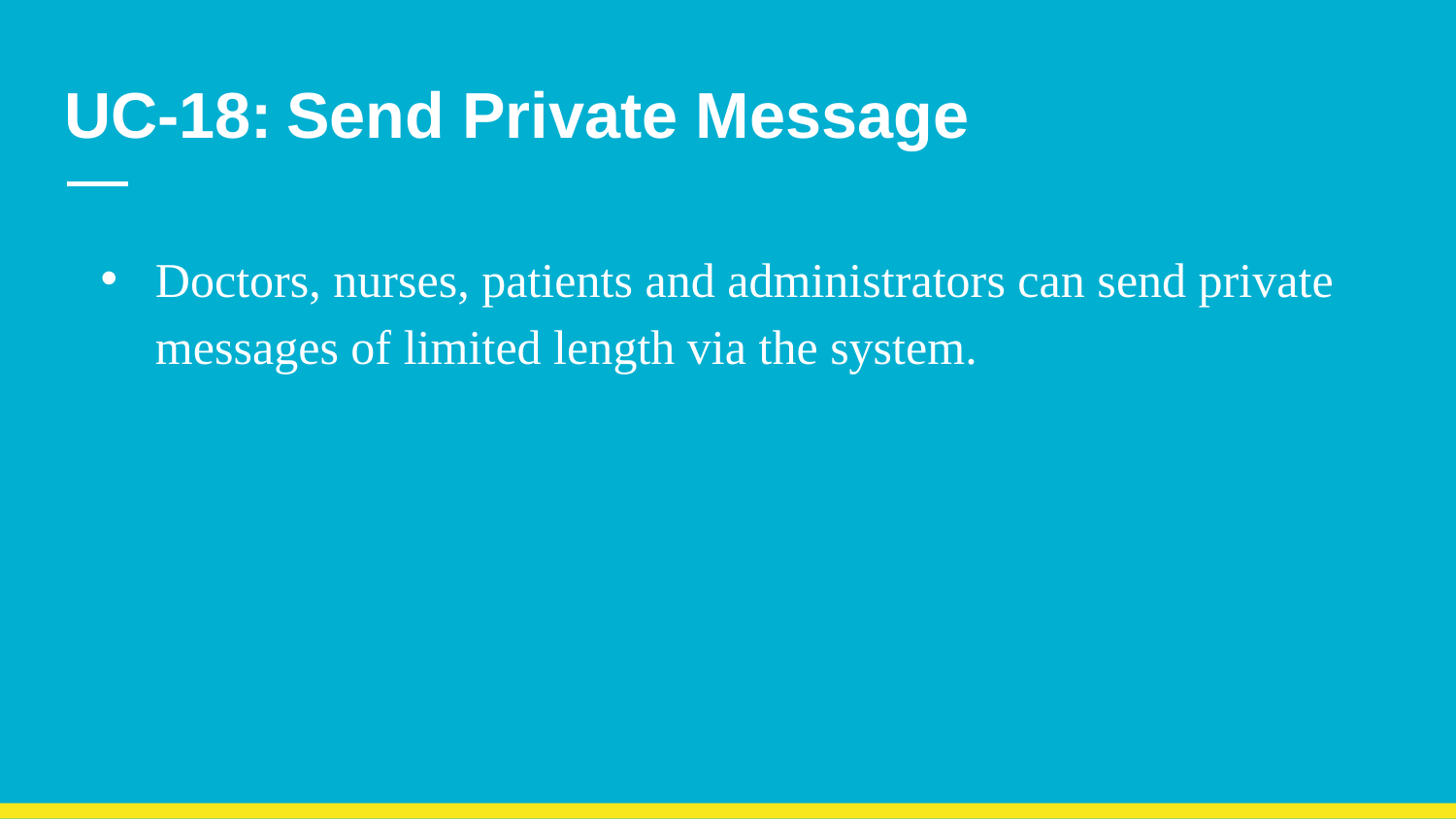

# UC-18: Send Private Message
Doctors, nurses, patients and administrators can send private messages of limited length via the system.